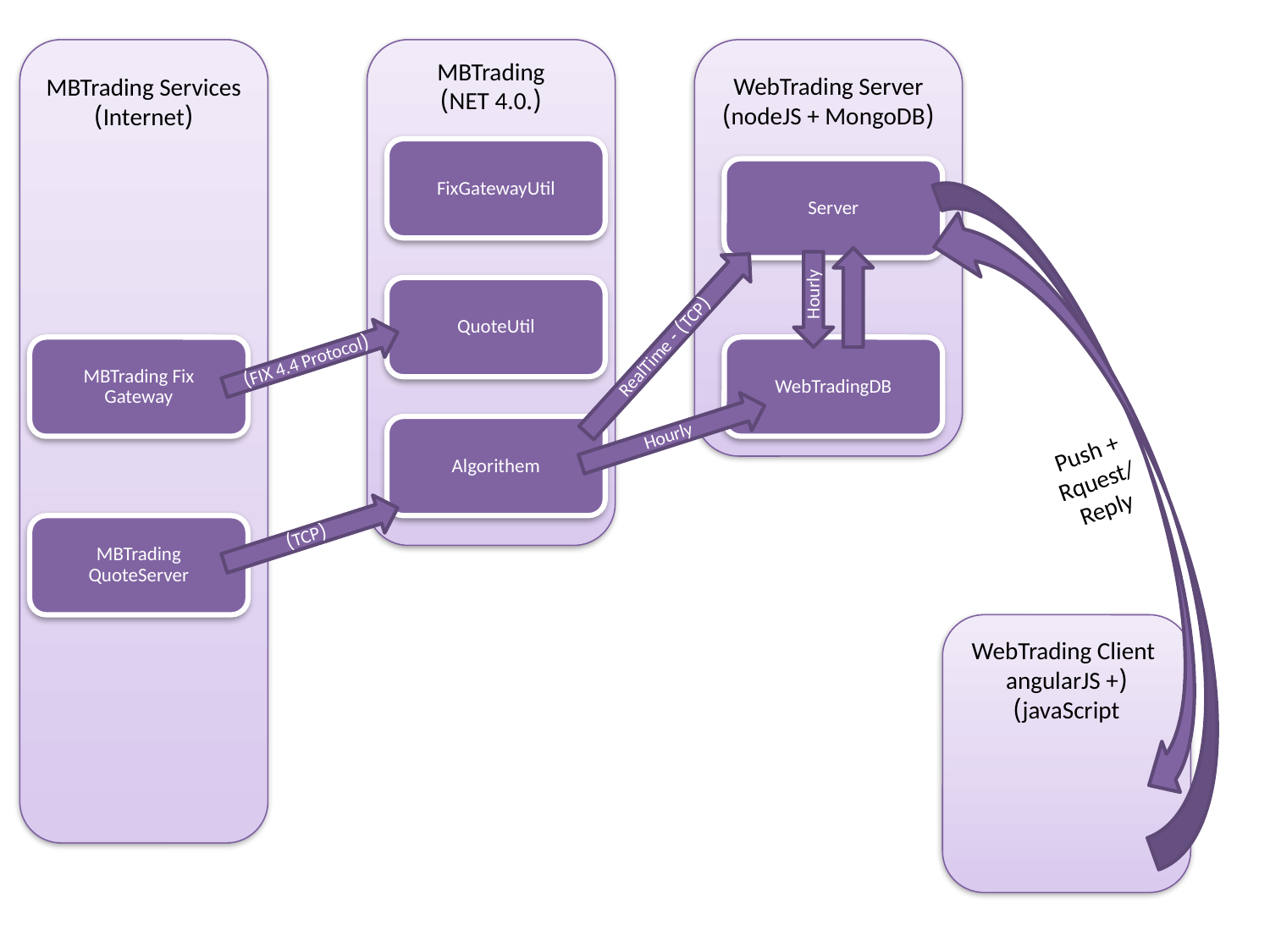

MBTrading Services
(Internet)

MBTrading
(.NET 4.0)

WebTrading Server
(nodeJS + MongoDB)

FixGatewayUtil
Push + Rquest/Reply
Server

QuoteUtil

Hourly
(TCP) - RealTime
MBTrading Fix Gateway
WebTradingDB
(FIX 4.4 Protocol)
Hourly
Algorithem
MBTrading QuoteServer
(TCP)
 WebTrading Client
(angularJS + javaScript)